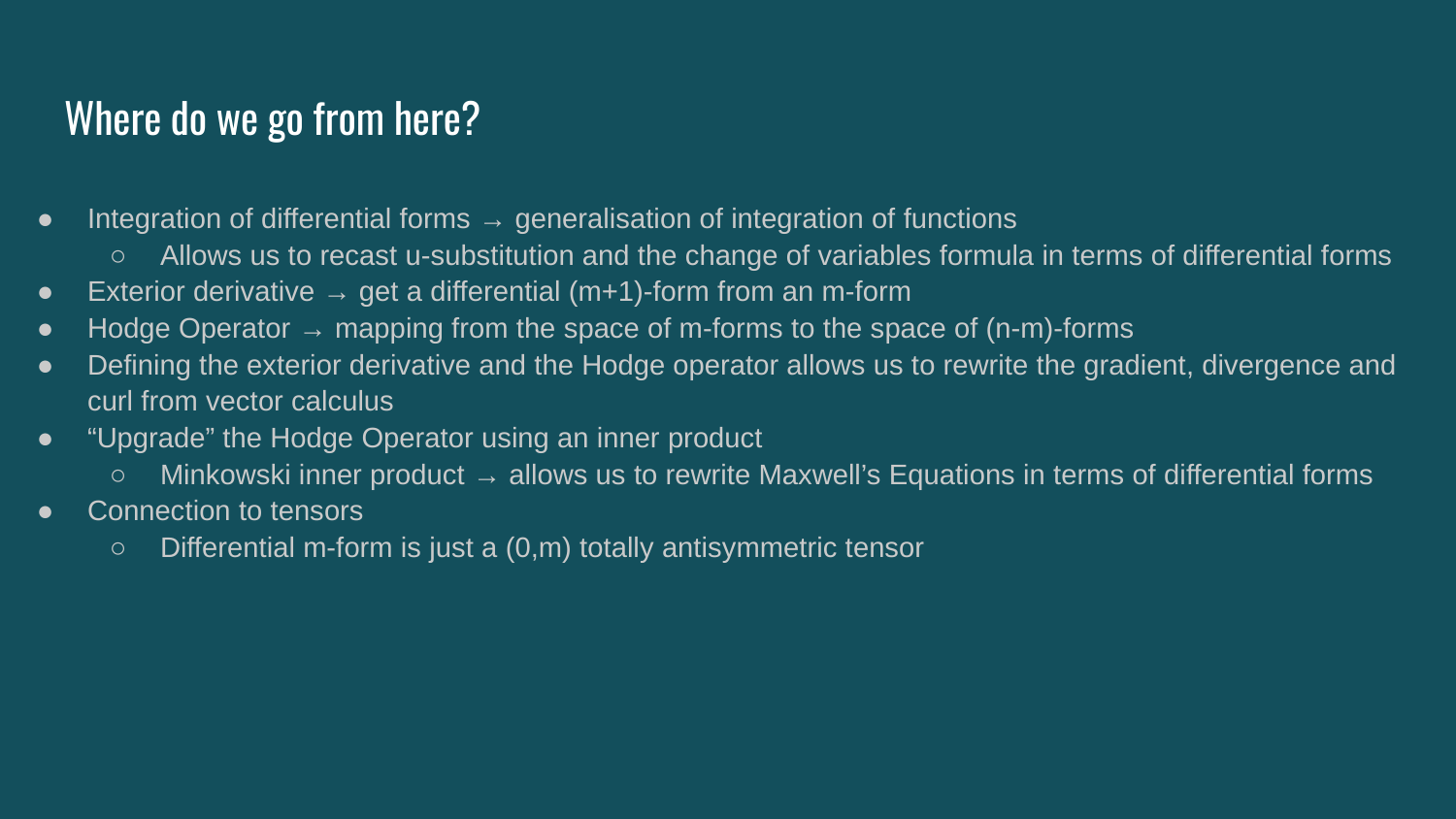

# Where do we go from here?
Integration of differential forms → generalisation of integration of functions
Allows us to recast u-substitution and the change of variables formula in terms of differential forms
Exterior derivative → get a differential (m+1)-form from an m-form
Hodge Operator → mapping from the space of m-forms to the space of (n-m)-forms
Defining the exterior derivative and the Hodge operator allows us to rewrite the gradient, divergence and curl from vector calculus
“Upgrade” the Hodge Operator using an inner product
Minkowski inner product → allows us to rewrite Maxwell’s Equations in terms of differential forms
Connection to tensors
Differential m-form is just a (0,m) totally antisymmetric tensor